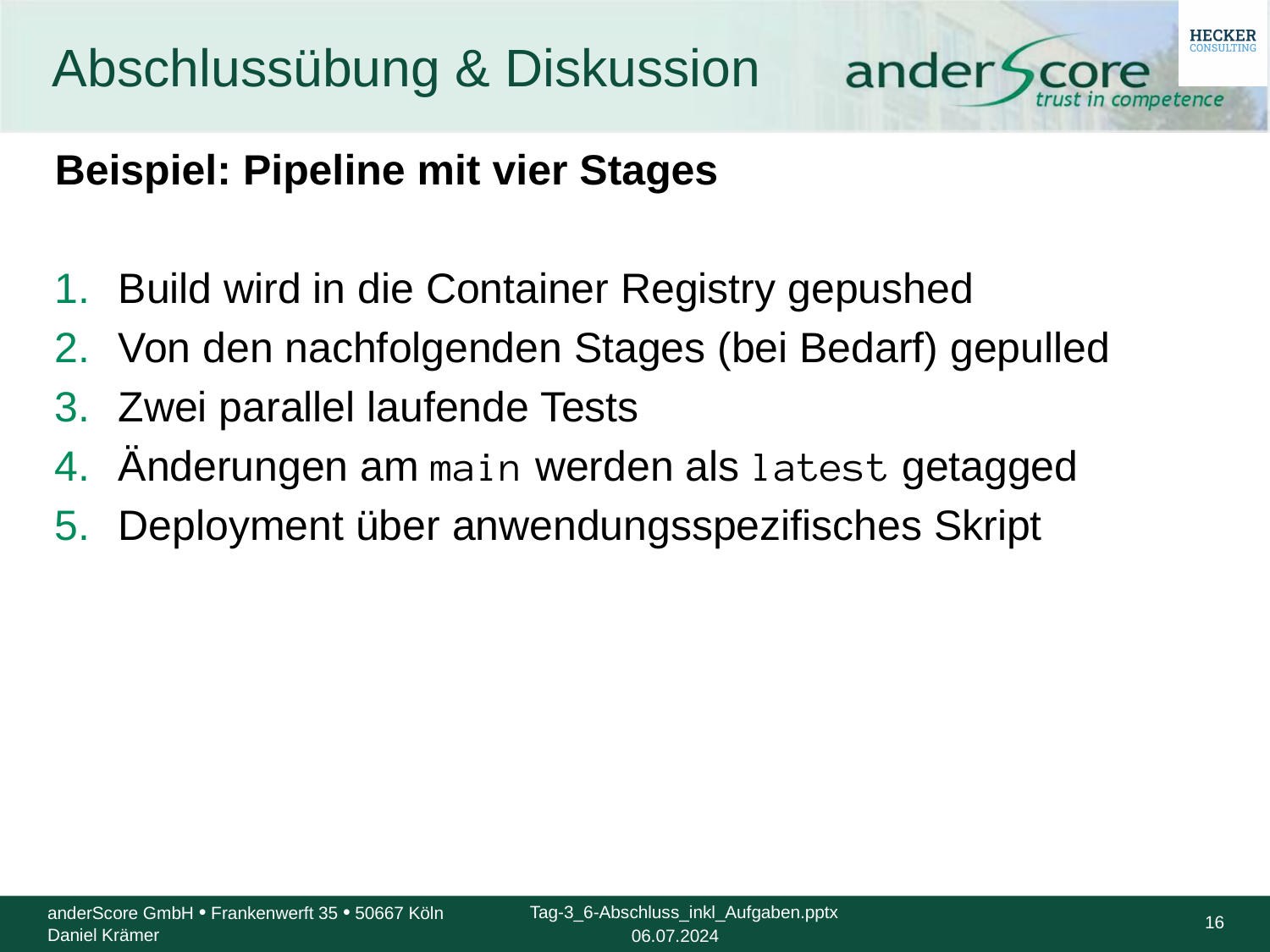

# Abschlussübung & Diskussion
Beispiel: Pipeline mit vier Stages

Build wird in die Container Registry gepushed
Von den nachfolgenden Stages (bei Bedarf) gepulled
Zwei parallel laufende Tests
Änderungen am main werden als latest getagged
Deployment über anwendungsspezifisches Skript